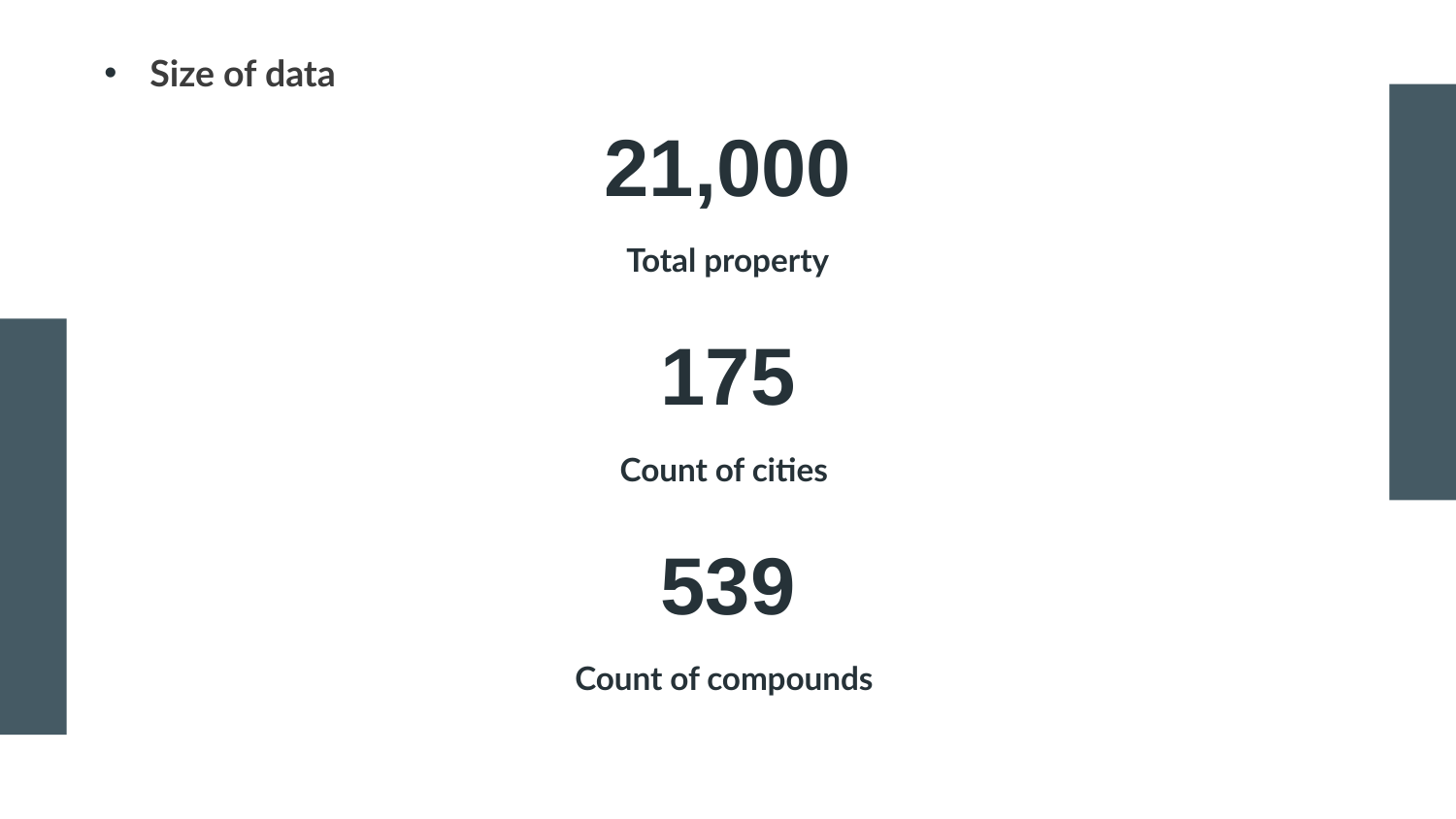

# 21,000
Total property
175

Count of cities
Size of data

539
Count of compounds